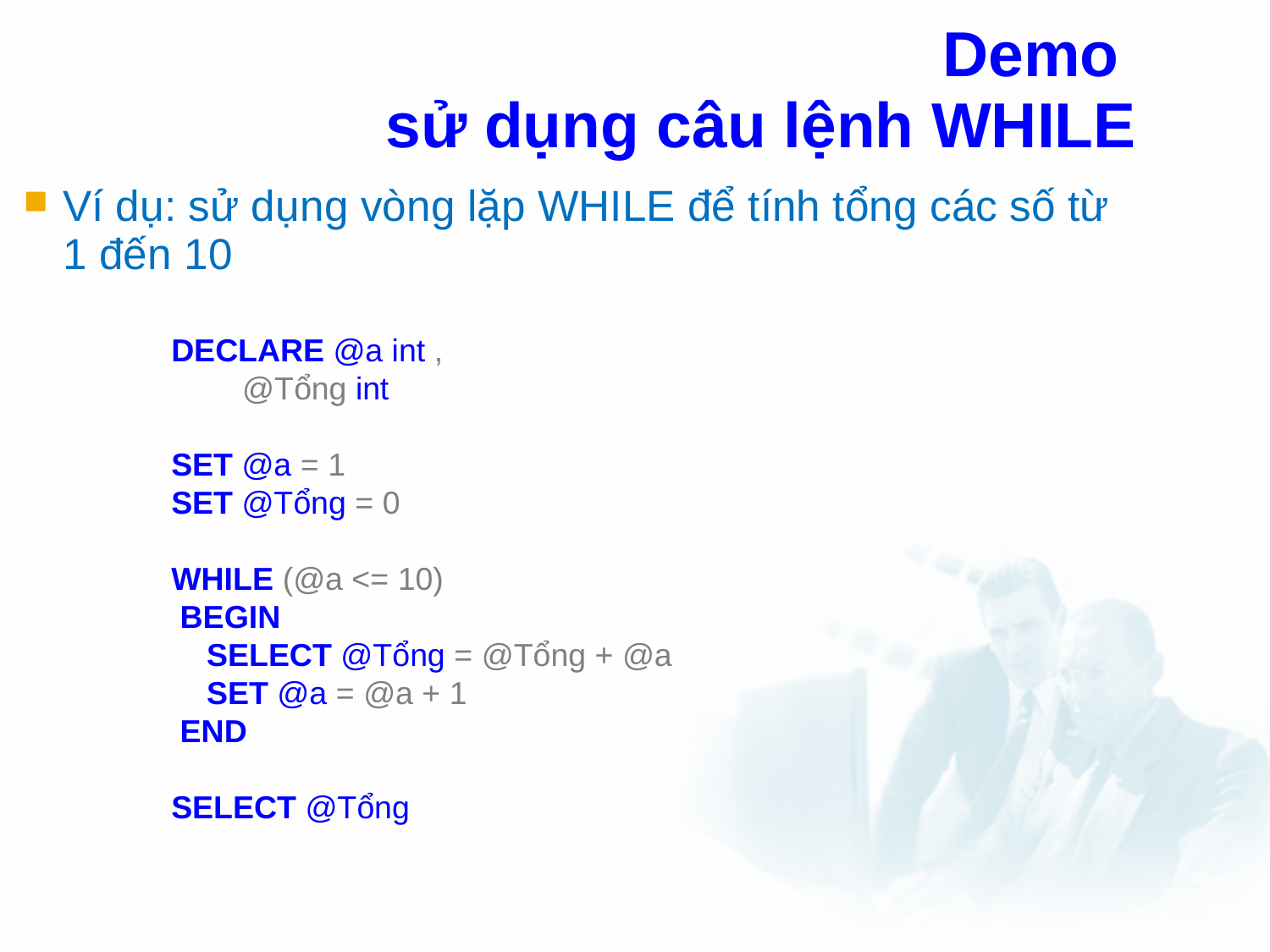

Demo
sử dụng câu lệnh WHILE
Ví dụ: sử dụng vòng lặp WHILE để tính tổng các số từ 1 đến 10

DECLARE @a int ,
        @Tổng int

SET @a = 1
SET @Tổng = 0

WHILE (@a <= 10)
 BEGIN
    SELECT @Tổng = @Tổng + @a
    SET @a = @a + 1
 END

SELECT @Tổng